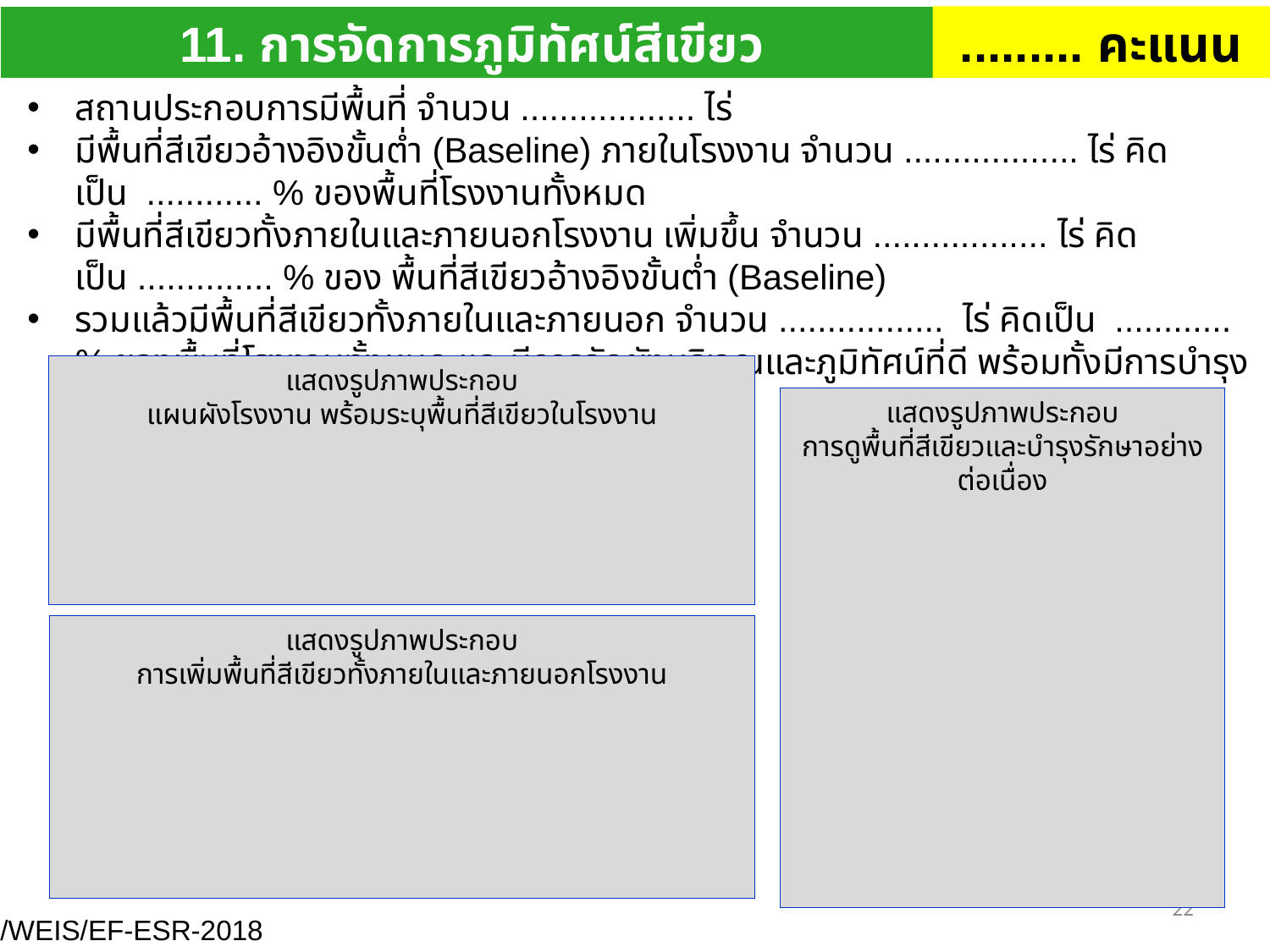

......... คะแนน
11. การจัดการภูมิทัศน์สีเขียว
สถานประกอบการมีพื้นที่ จำนวน .................. ไร่
มีพื้นที่สีเขียวอ้างอิงขั้นต่ำ (Baseline) ภายในโรงงาน จำนวน .................. ไร่ คิดเป็น  ............ % ของพื้นที่โรงงานทั้งหมด
มีพื้นที่สีเขียวทั้งภายในและภายนอกโรงงาน เพิ่มขึ้น จำนวน .................. ไร่ คิดเป็น .............. % ของ พื้นที่สีเขียวอ้างอิงขั้นต่ำ (Baseline)
รวมแล้วมีพื้นที่สีเขียวทั้งภายในและภายนอก จำนวน .................  ไร่ คิดเป็น  ............ % ของพื้นที่โรงงานทั้งหมด และมีการจัดผังบริเวณและภูมิทัศน์ที่ดี พร้อมทั้งมีการบำรุงรักษาอย่างต่อเนื่อง
แสดงรูปภาพประกอบ
แผนผังโรงงาน พร้อมระบุพื้นที่สีเขียวในโรงงาน

แสดงรูปภาพประกอบ
การดูพื้นที่สีเขียวและบำรุงรักษาอย่างต่อเนื่อง

แสดงรูปภาพประกอบ
การเพิ่มพื้นที่สีเขียวทั้งภายในและภายนอกโรงงาน

22